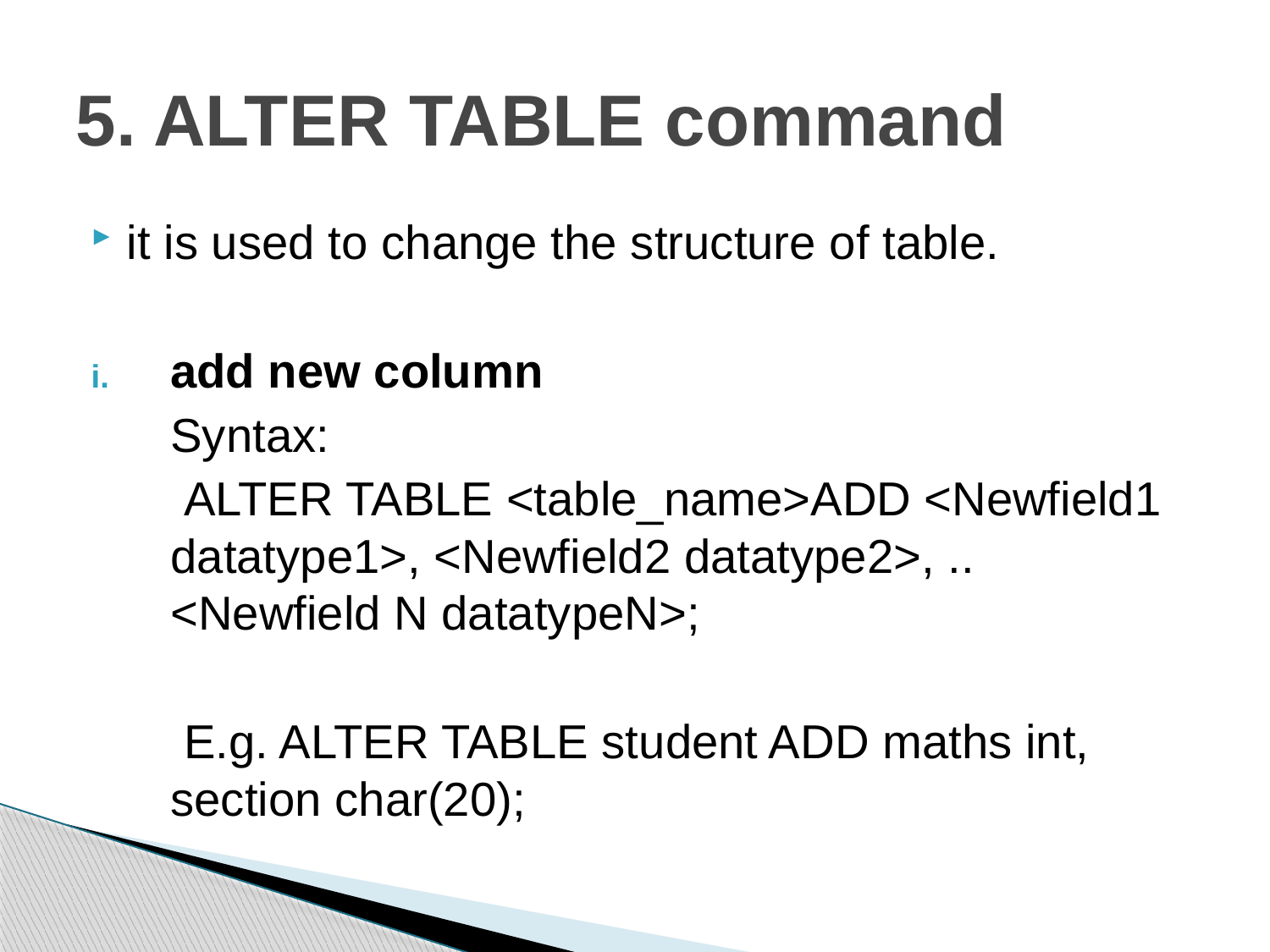

# 5. ALTER TABLE command
it is used to change the structure of table.

add new column
	Syntax:
	 ALTER TABLE <table_name>ADD <Newfield1 datatype1>, <Newfield2 datatype2>, .. <Newfield N datatypeN>;

	 E.g. ALTER TABLE student ADD maths int, section char(20);